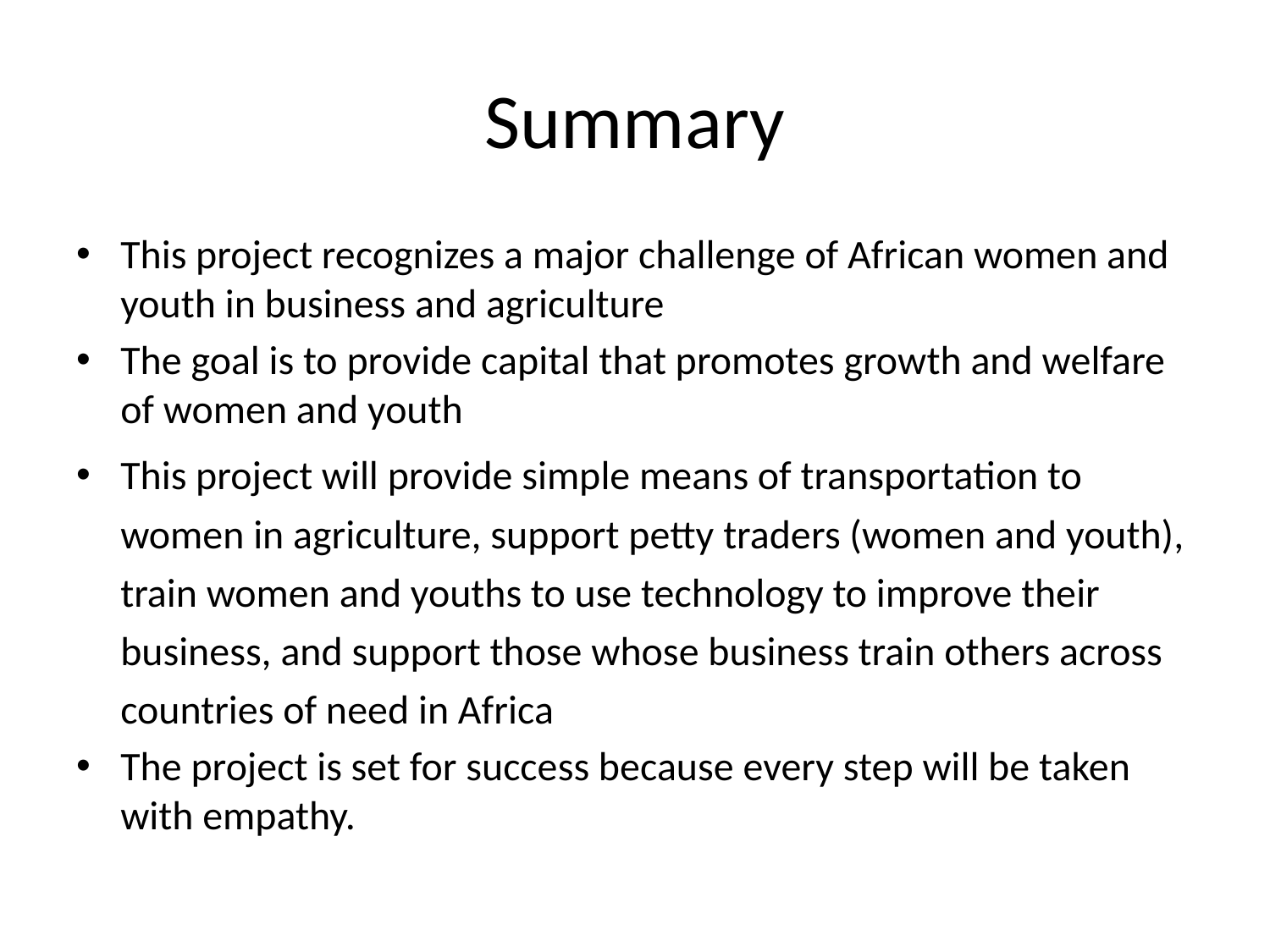

# Summary
This project recognizes a major challenge of African women and youth in business and agriculture
The goal is to provide capital that promotes growth and welfare of women and youth
This project will provide simple means of transportation to women in agriculture, support petty traders (women and youth), train women and youths to use technology to improve their business, and support those whose business train others across countries of need in Africa
The project is set for success because every step will be taken with empathy.